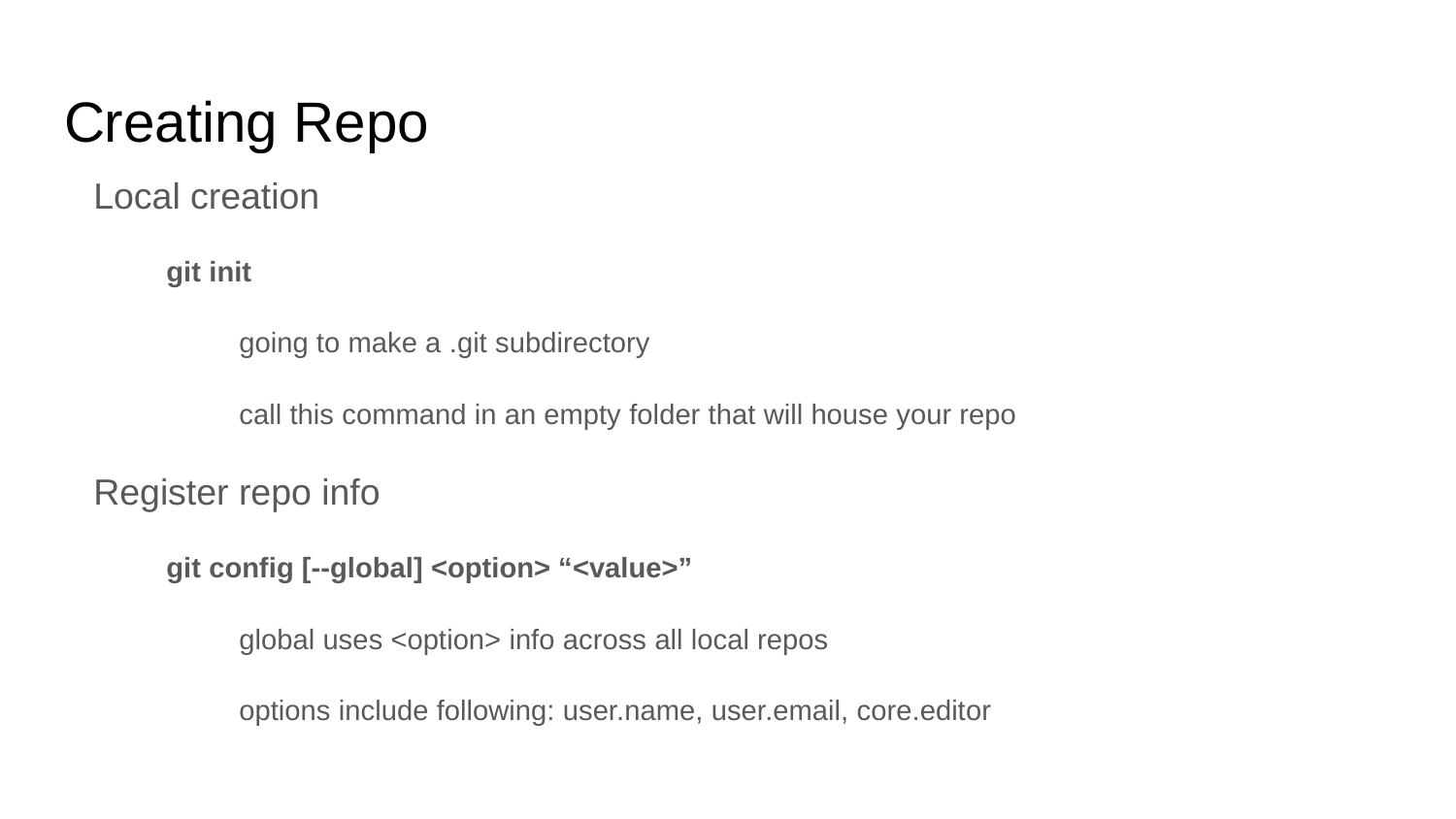

# Creating Repo
Local creation
git init
going to make a .git subdirectory
call this command in an empty folder that will house your repo
Register repo info
git config [--global] <option> “<value>”
global uses <option> info across all local repos
options include following: user.name, user.email, core.editor